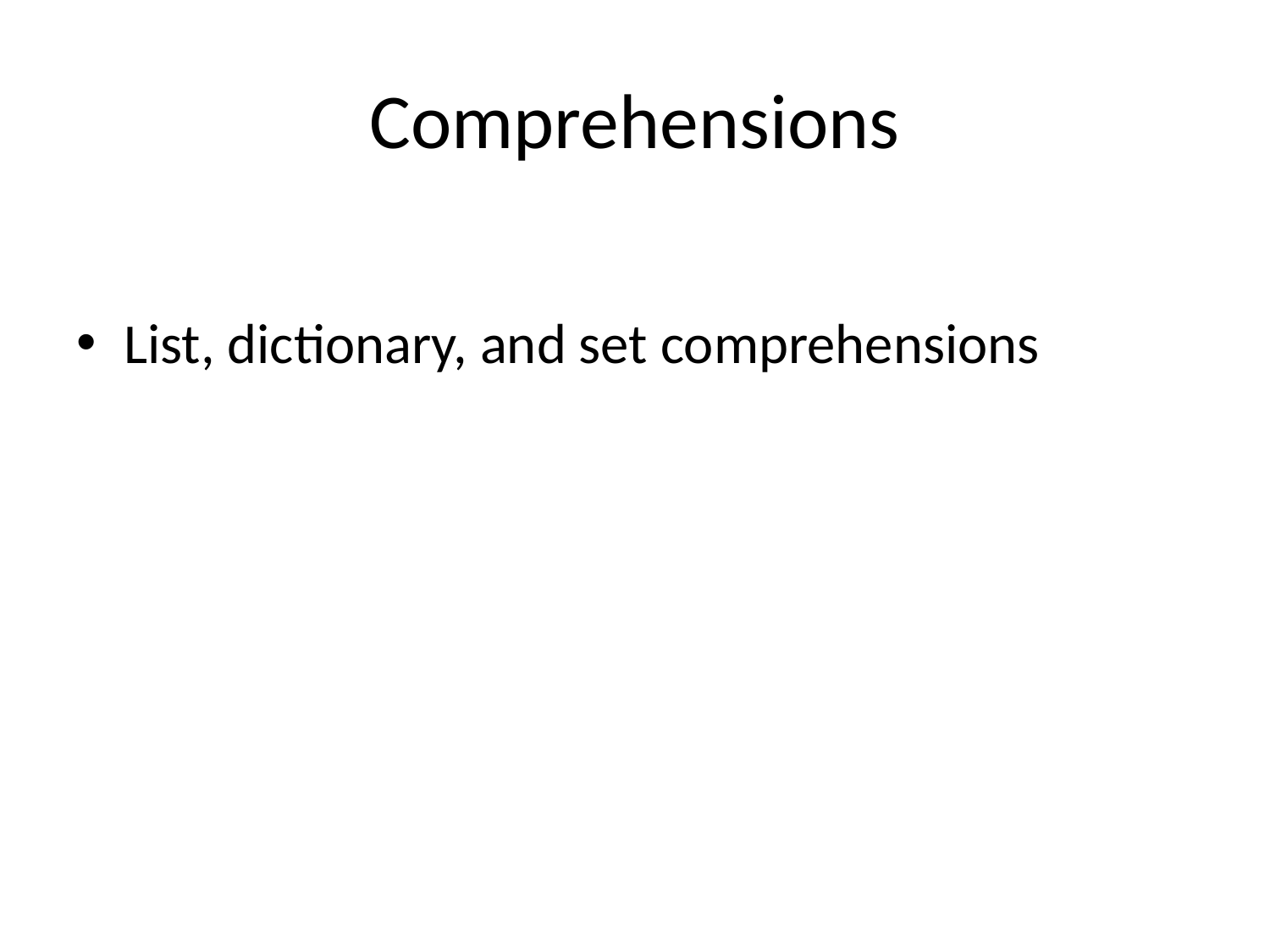

# Comprehensions

List, dictionary, and set comprehensions